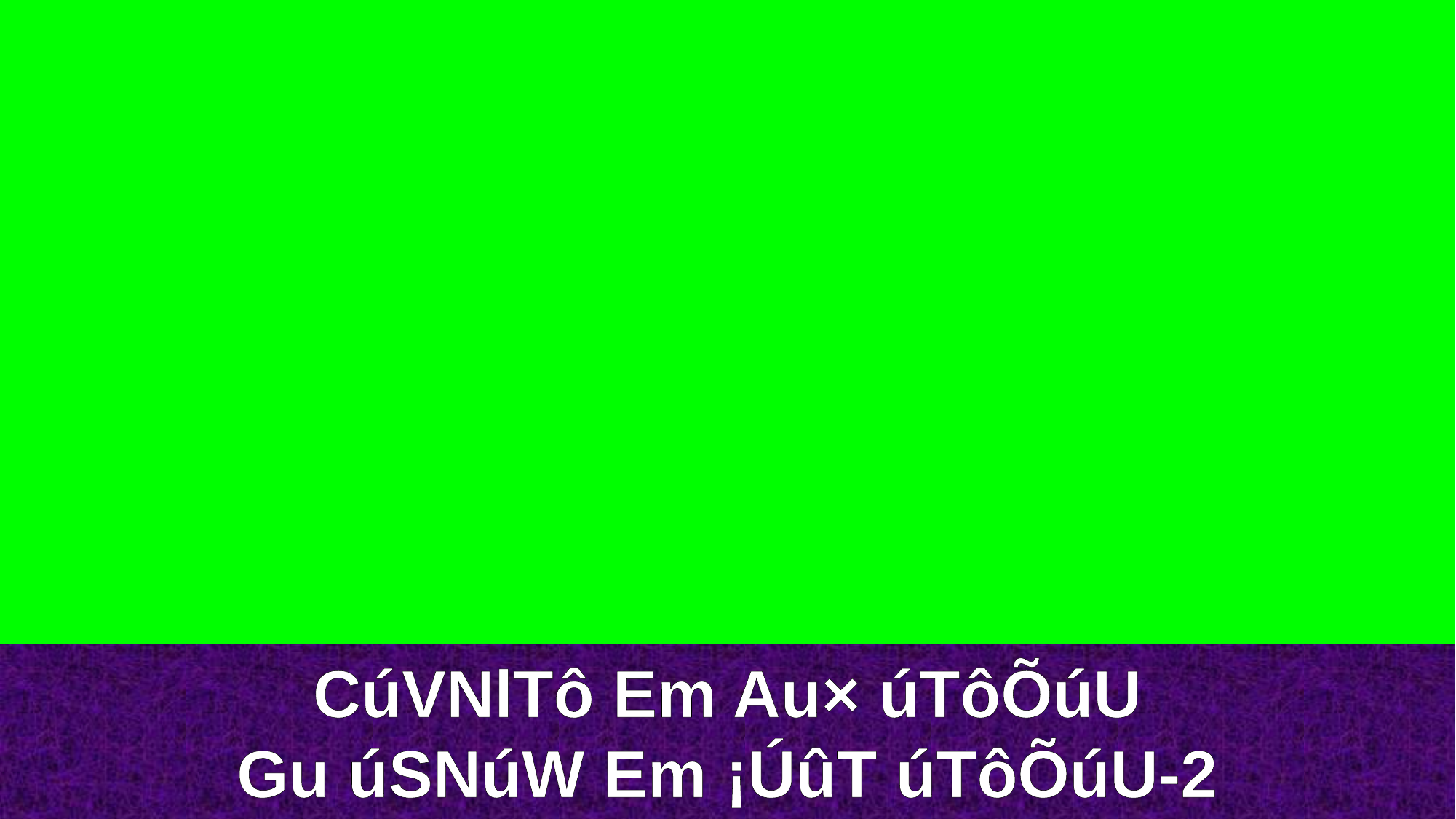

CúVNlTô Em Au× úTôÕúU
Gu úSNúW Em ¡ÚûT úTôÕúU-2